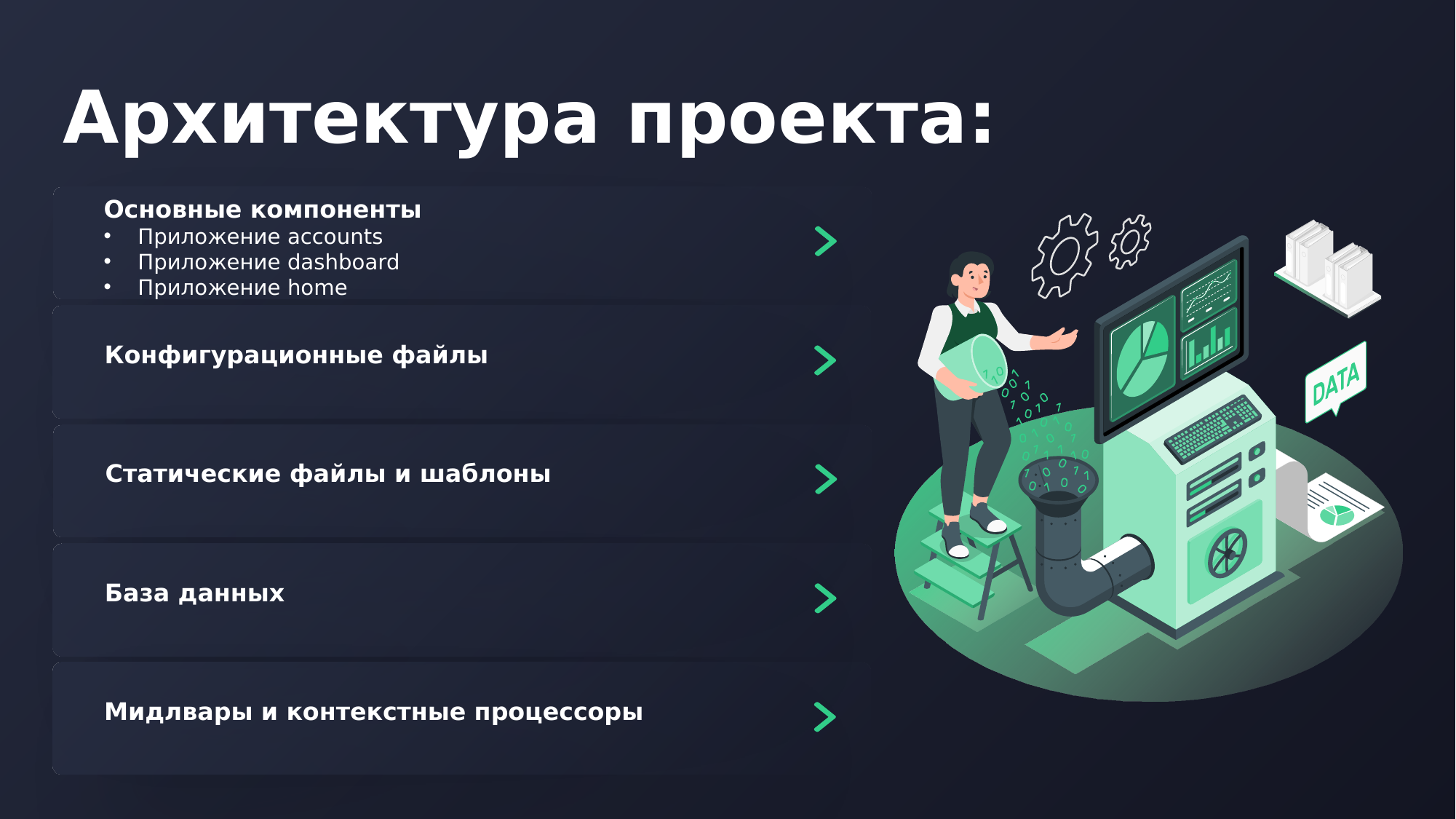

Архитектура проекта:

Основные компоненты
Приложение accounts
Приложение dashboard
Приложение home

Конфигурационные файлы

Статические файлы и шаблоны

База данных

Мидлвары и контекстные процессоры